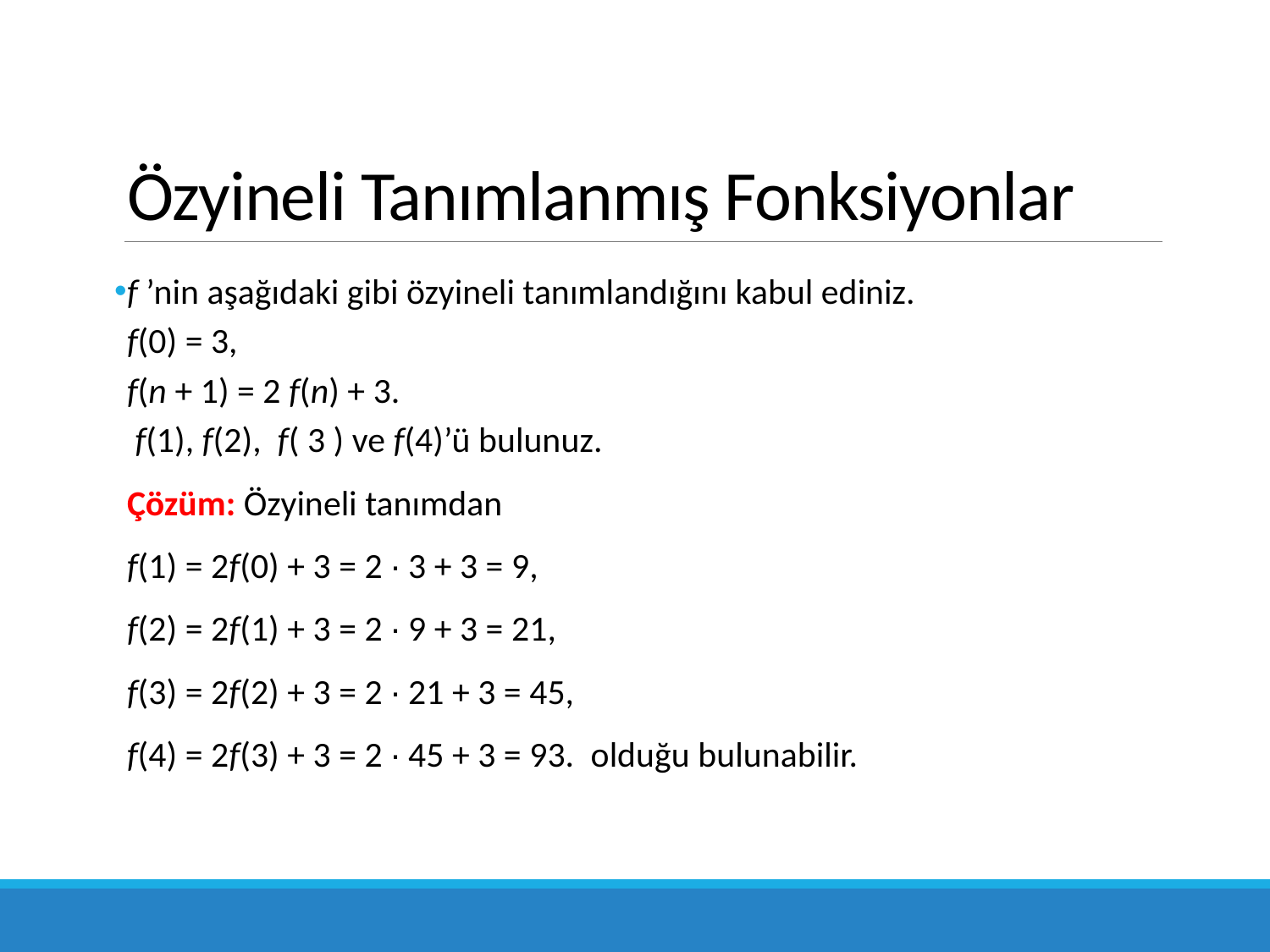

# Özyineli Tanımlanmış Fonksiyonlar
f ’nin aşağıdaki gibi özyineli tanımlandığını kabul ediniz.
f(0) = 3,
f(n + 1) = 2 f(n) + 3.
 f(1), f(2),  f( 3 ) ve f(4)’ü bulunuz.
Çözüm: Özyineli tanımdan
f(1) = 2f(0) + 3 = 2 ∙ 3 + 3 = 9,
f(2) = 2f(1) + 3 = 2 ∙ 9 + 3 = 21,
f(3) = 2f(2) + 3 = 2 ∙ 21 + 3 = 45,
f(4) = 2f(3) + 3 = 2 ∙ 45 + 3 = 93.  olduğu bulunabilir.